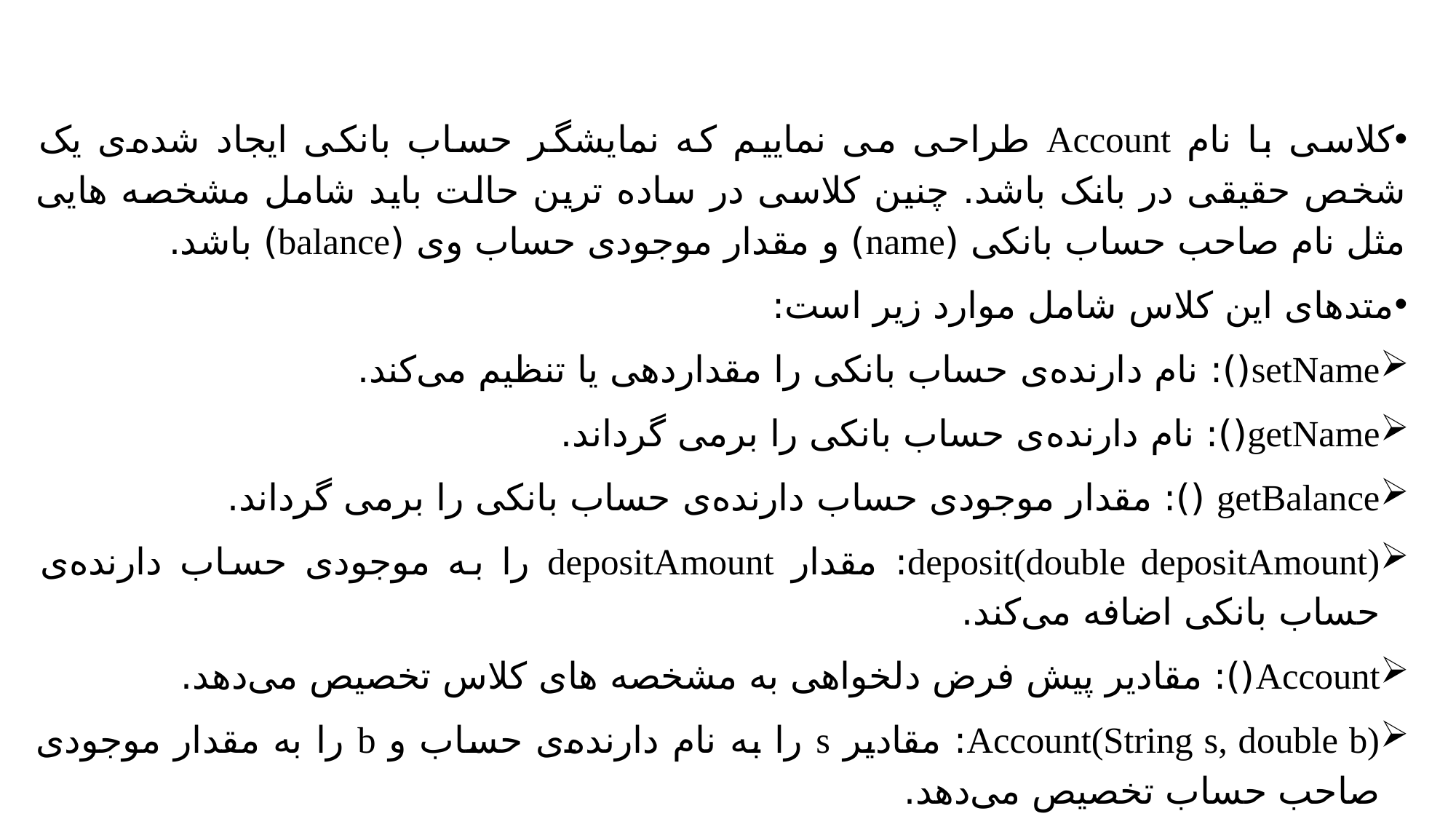

کلاسی با نام Account طراحی می نماییم که نمایشگر حساب بانکی ایجاد شده‌ی یک شخص حقیقی در بانک باشد. چنین کلاسی در ساده ترین حالت باید شامل مشخصه هایی مثل نام صاحب حساب بانکی (name) و مقدار موجودی حساب وی (balance) باشد.
متدهای این کلاس شامل موارد زیر است:
setName(): نام دارنده‌ی حساب بانکی را مقداردهی یا تنظیم می‌کند.
getName(): نام دارنده‌ی حساب بانکی را برمی گرداند.
getBalance (): مقدار موجودی حساب دارنده‌ی حساب بانکی را برمی گرداند.
deposit(double depositAmount): مقدار depositAmount را به موجودی حساب دارنده‌ی حساب بانکی اضافه می‌کند.
Account(): مقادیر پیش فرض دلخواهی به مشخصه های کلاس تخصیص می‌دهد.
Account(String s, double b): مقادیر s را به نام دارنده‌ی حساب و b را به مقدار موجودی صاحب حساب تخصیص می‌دهد.